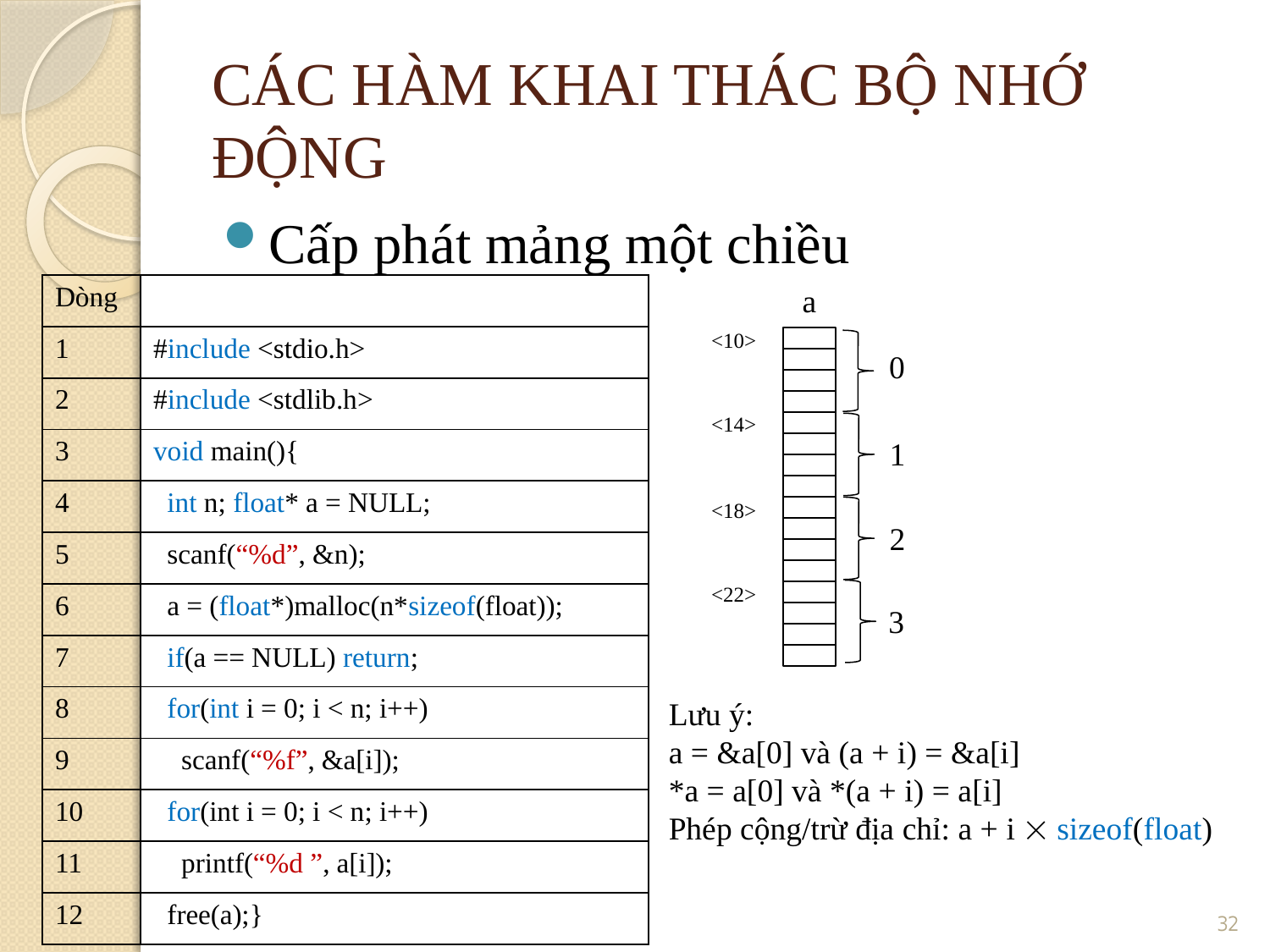

CÁC HÀM KHAI THÁC BỘ NHỚ ĐỘNG
Cấp phát mảng một chiều
| Dòng |  |
| --- | --- |
| 1 | #include <stdio.h> |
| 2 | #include <stdlib.h> |
| 3 | void main(){ |
| 4 | int n; float\* a = NULL; |
| 5 | scanf(“%d”, &n); |
| 6 | a = (float\*)malloc(n\*sizeof(float)); |
| 7 | if(a == NULL) return; |
| 8 | for(int i = 0; i < n; i++) |
| 9 | scanf(“%f”, &a[i]); |
| 10 | for(int i = 0; i < n; i++) |
| 11 | printf(“%d ”, a[i]); |
| 12 | free(a);} |
a
<10>

0

<14>

1

<18>

2

<22>

3

Lưu ý:
a = &a[0] và (a + i) = &a[i]
*a = a[0] và *(a + i) = a[i]
Phép cộng/trừ địa chỉ: a + i × sizeof(float)
32